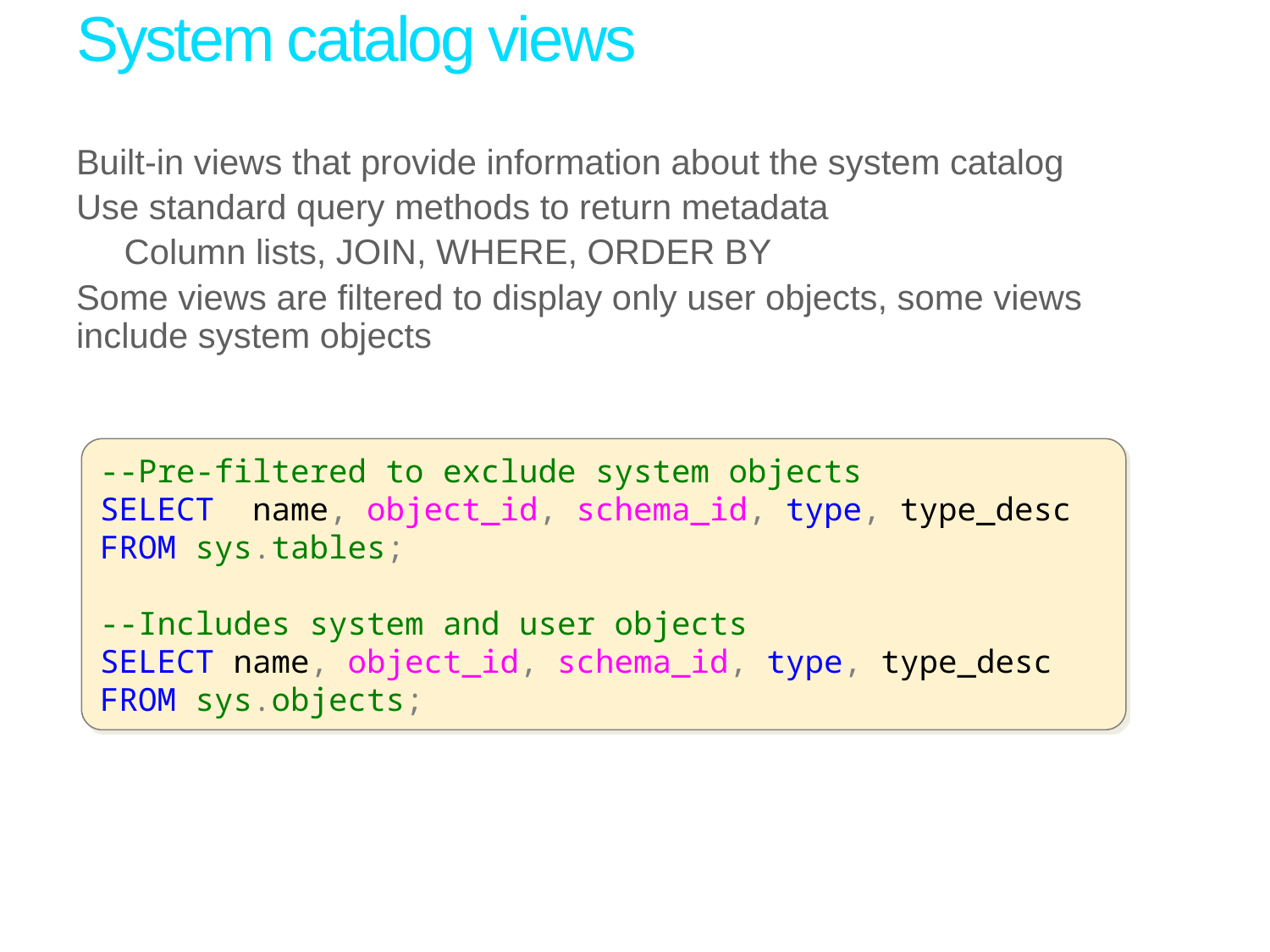

# System catalog views
Built-in views that provide information about the system catalog
Use standard query methods to return metadata
Column lists, JOIN, WHERE, ORDER BY
Some views are filtered to display only user objects, some views include system objects

--Pre-filtered to exclude system objects
SELECT  name, object_id, schema_id, type, type_desc
FROM sys.tables;

--Includes system and user objects
SELECT name, object_id, schema_id, type, type_desc
FROM sys.objects;